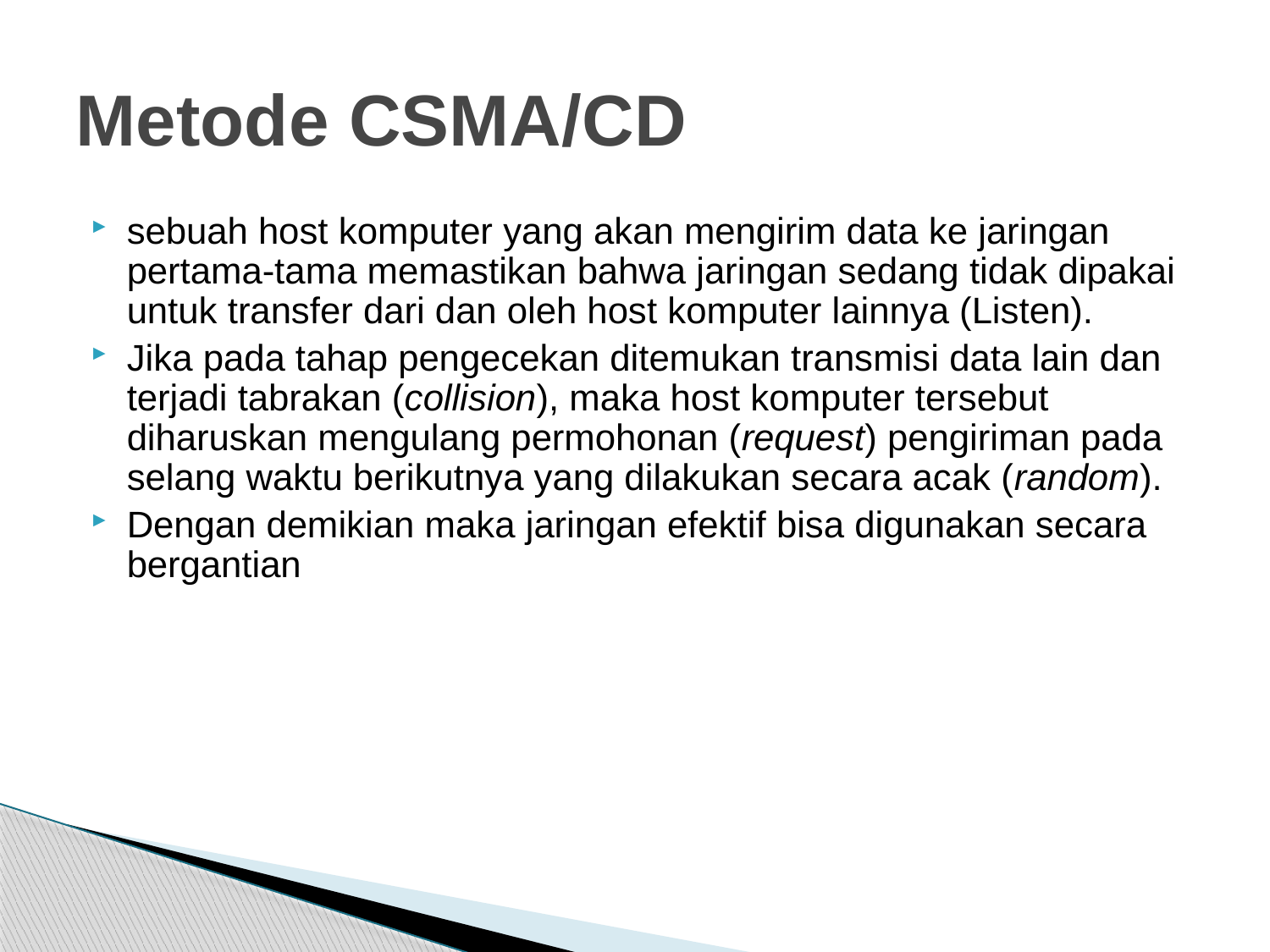

# Metode CSMA/CD
sebuah host komputer yang akan mengirim data ke jaringan pertama-tama memastikan bahwa jaringan sedang tidak dipakai untuk transfer dari dan oleh host komputer lainnya (Listen).
Jika pada tahap pengecekan ditemukan transmisi data lain dan terjadi tabrakan (collision), maka host komputer tersebut diharuskan mengulang permohonan (request) pengiriman pada selang waktu berikutnya yang dilakukan secara acak (random).
Dengan demikian maka jaringan efektif bisa digunakan secara bergantian